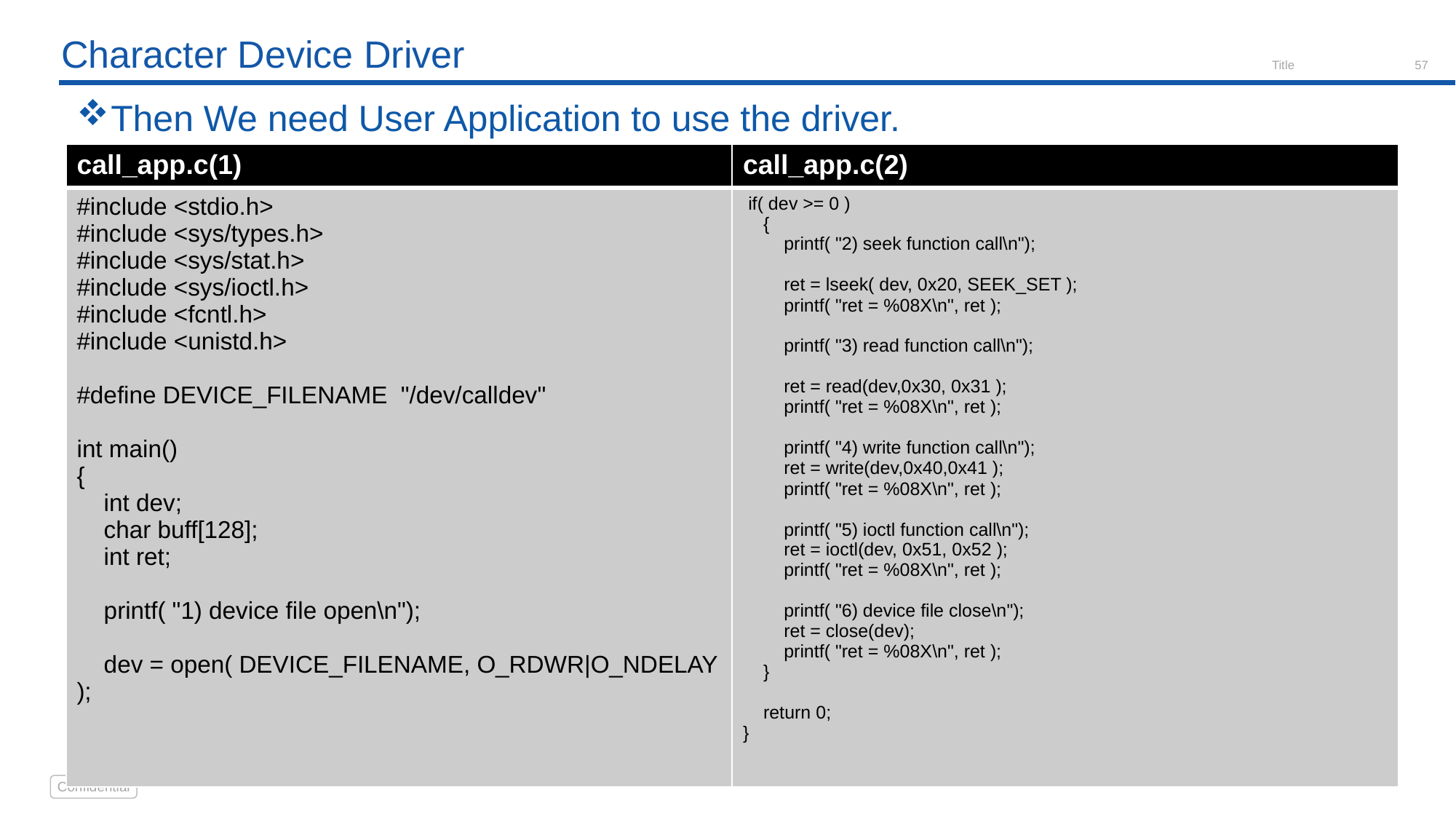

# Character Device Driver
Then We need User Application to use the driver.

| call\_app.c(1) | call\_app.c(2) |
| --- | --- |
| #include <stdio.h> #include <sys/types.h> #include <sys/stat.h> #include <sys/ioctl.h> #include <fcntl.h> #include <unistd.h> #define DEVICE\_FILENAME "/dev/calldev" int main() { int dev; char buff[128]; int ret; printf( "1) device file open\n"); dev = open( DEVICE\_FILENAME, O\_RDWR|O\_NDELAY ); | if( dev >= 0 ) { printf( "2) seek function call\n"); ret = lseek( dev, 0x20, SEEK\_SET ); printf( "ret = %08X\n", ret ); printf( "3) read function call\n"); ret = read(dev,0x30, 0x31 ); printf( "ret = %08X\n", ret ); printf( "4) write function call\n"); ret = write(dev,0x40,0x41 ); printf( "ret = %08X\n", ret ); printf( "5) ioctl function call\n"); ret = ioctl(dev, 0x51, 0x52 ); printf( "ret = %08X\n", ret ); printf( "6) device file close\n"); ret = close(dev); printf( "ret = %08X\n", ret ); } return 0; } |